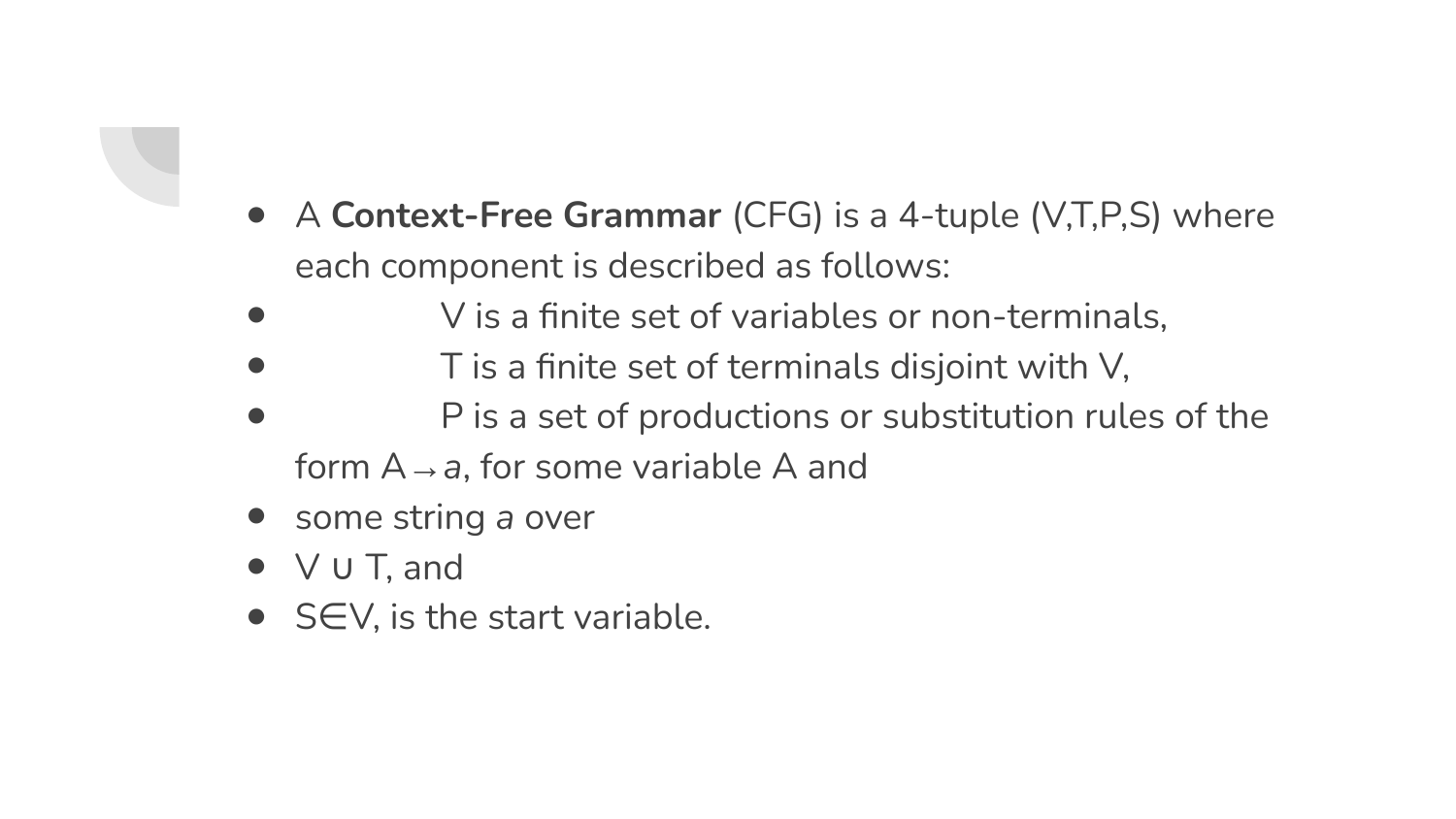

A Context-Free Grammar (CFG) is a 4-tuple (V,T,P,S) where each component is described as follows:
	V is a finite set of variables or non-terminals,
	T is a finite set of terminals disjoint with V,
	P is a set of productions or substitution rules of the form A→a, for some variable A and
some string a over
V ∪ T, and
S∈V, is the start variable.